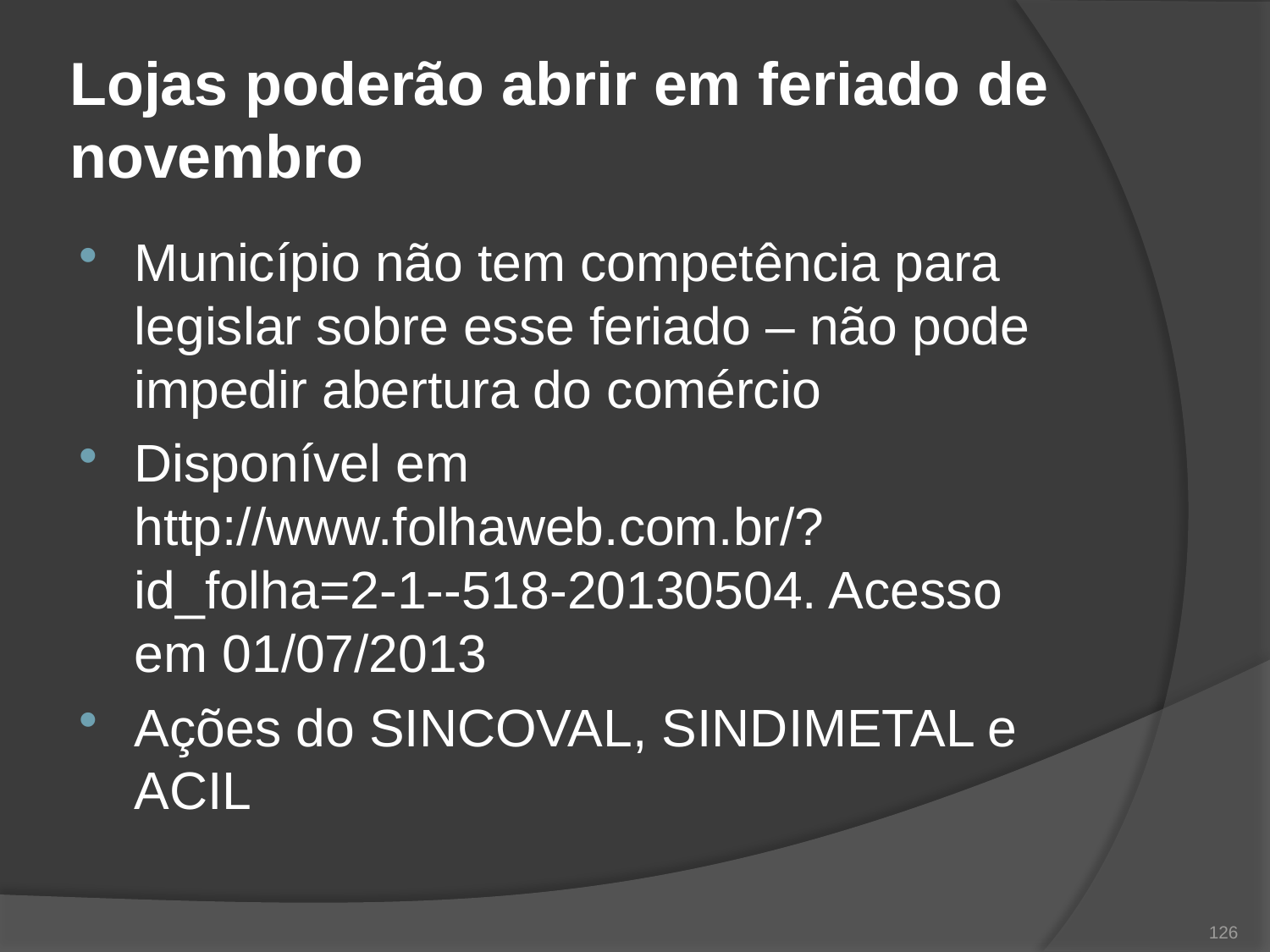

# Lojas poderão abrir em feriado de novembro
Município não tem competência para legislar sobre esse feriado – não pode impedir abertura do comércio
Disponível em http://www.folhaweb.com.br/?id_folha=2-1--518-20130504. Acesso em 01/07/2013
Ações do SINCOVAL, SINDIMETAL e ACIL
126